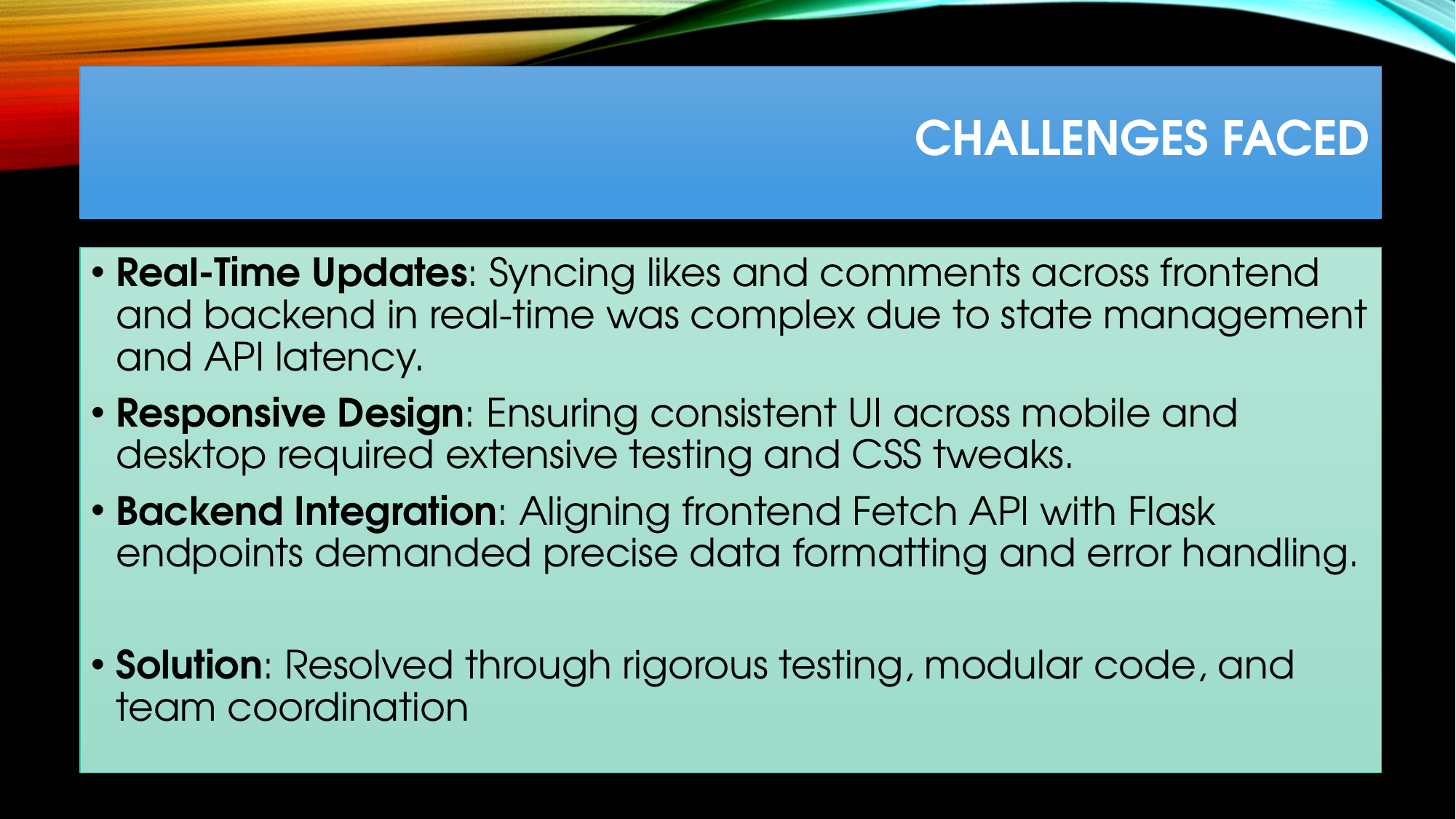

# Challenges faced
Real-Time Updates: Syncing likes and comments across frontend and backend in real-time was complex due to state management and API latency.
Responsive Design: Ensuring consistent UI across mobile and desktop required extensive testing and CSS tweaks.
Backend Integration: Aligning frontend Fetch API with Flask endpoints demanded precise data formatting and error handling.

Solution: Resolved through rigorous testing, modular code, and team coordination